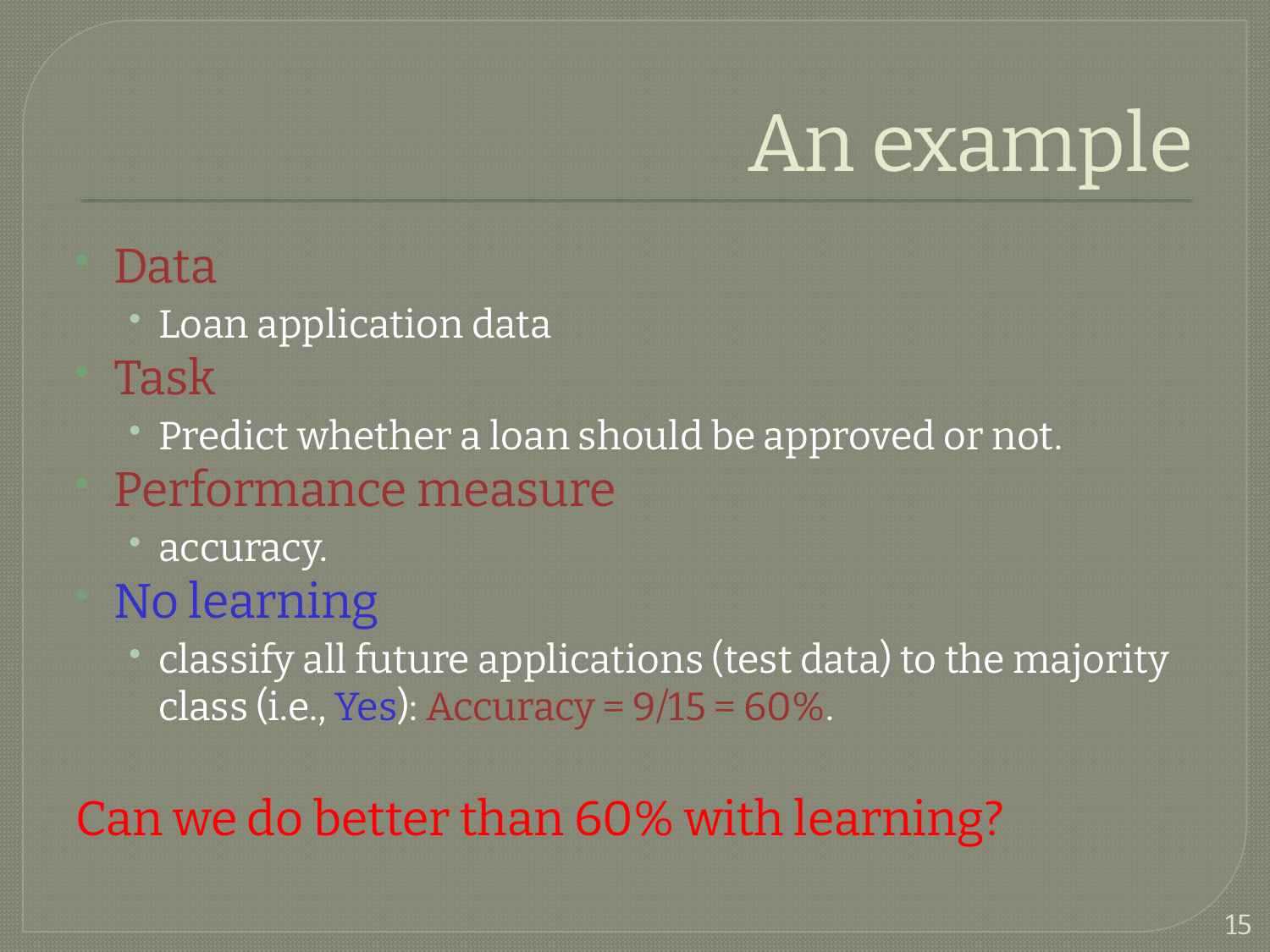

# An example
Data
Loan application data
Task
Predict whether a loan should be approved or not.
Performance measure
accuracy.
No learning
classify all future applications (test data) to the majority class (i.e., Yes): Accuracy = 9/15 = 60%.

Can we do better than 60% with learning?
15